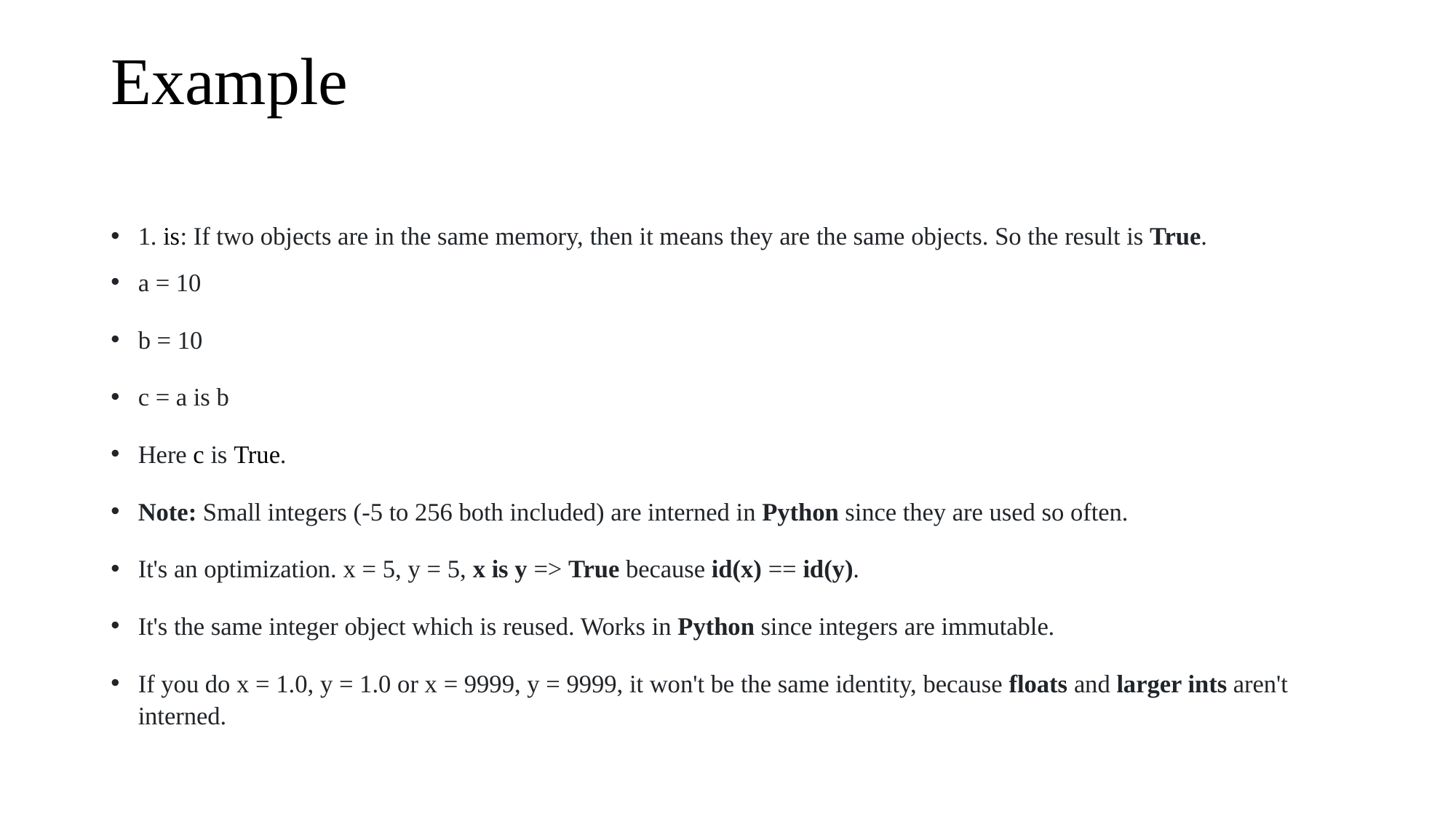

# Example
1. is: If two objects are in the same memory, then it means they are the same objects. So the result is True.
a = 10
b = 10
c = a is b
Here c is True.
Note: Small integers (-5 to 256 both included) are interned in Python since they are used so often.
It's an optimization. x = 5, y = 5, x is y => True because id(x) == id(y).
It's the same integer object which is reused. Works in Python since integers are immutable.
If you do x = 1.0, y = 1.0 or x = 9999, y = 9999, it won't be the same identity, because floats and larger ints aren't interned.